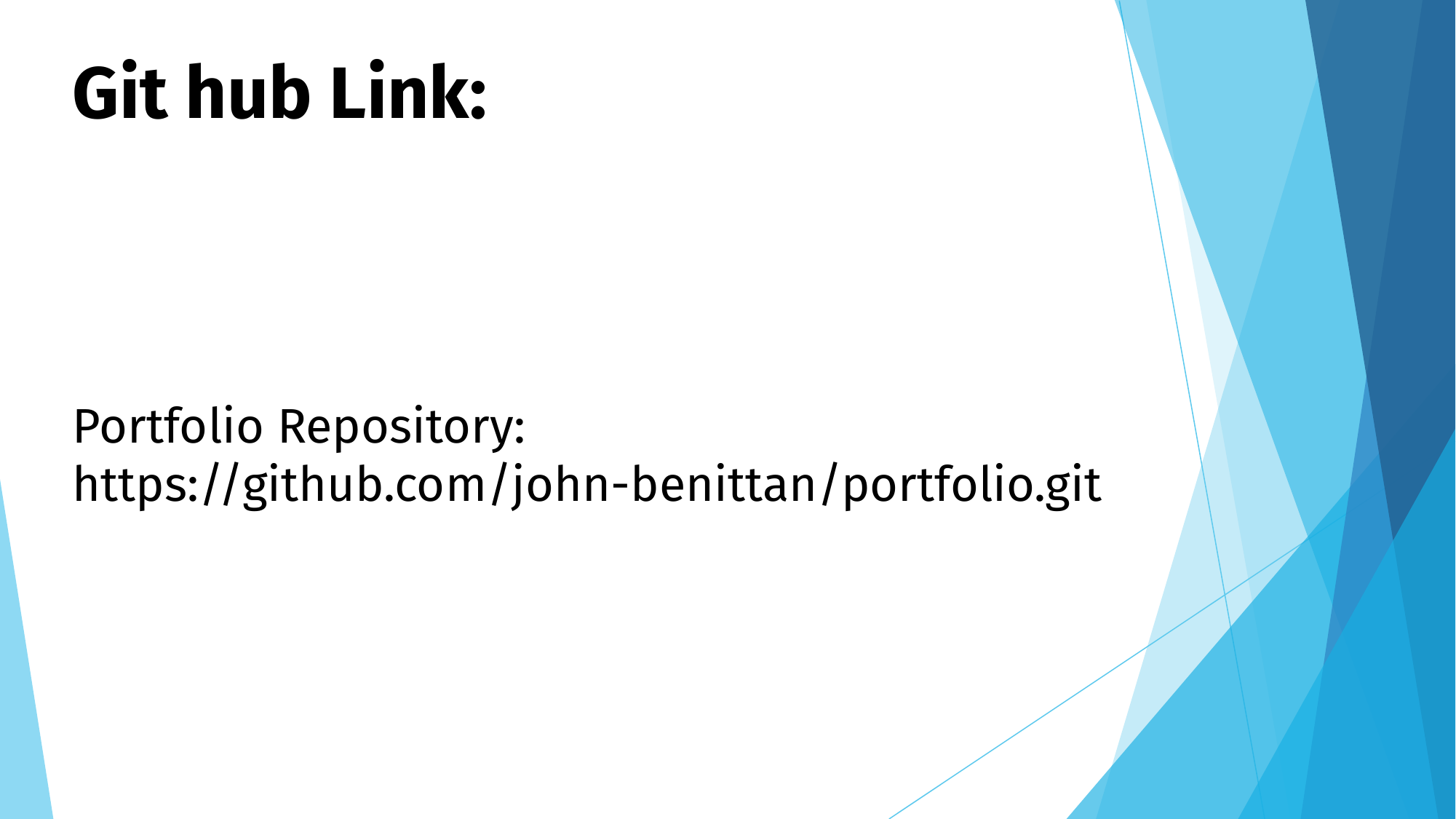

# Git hub Link: Portfolio Repository: https://github.com/john-benittan/portfolio.git